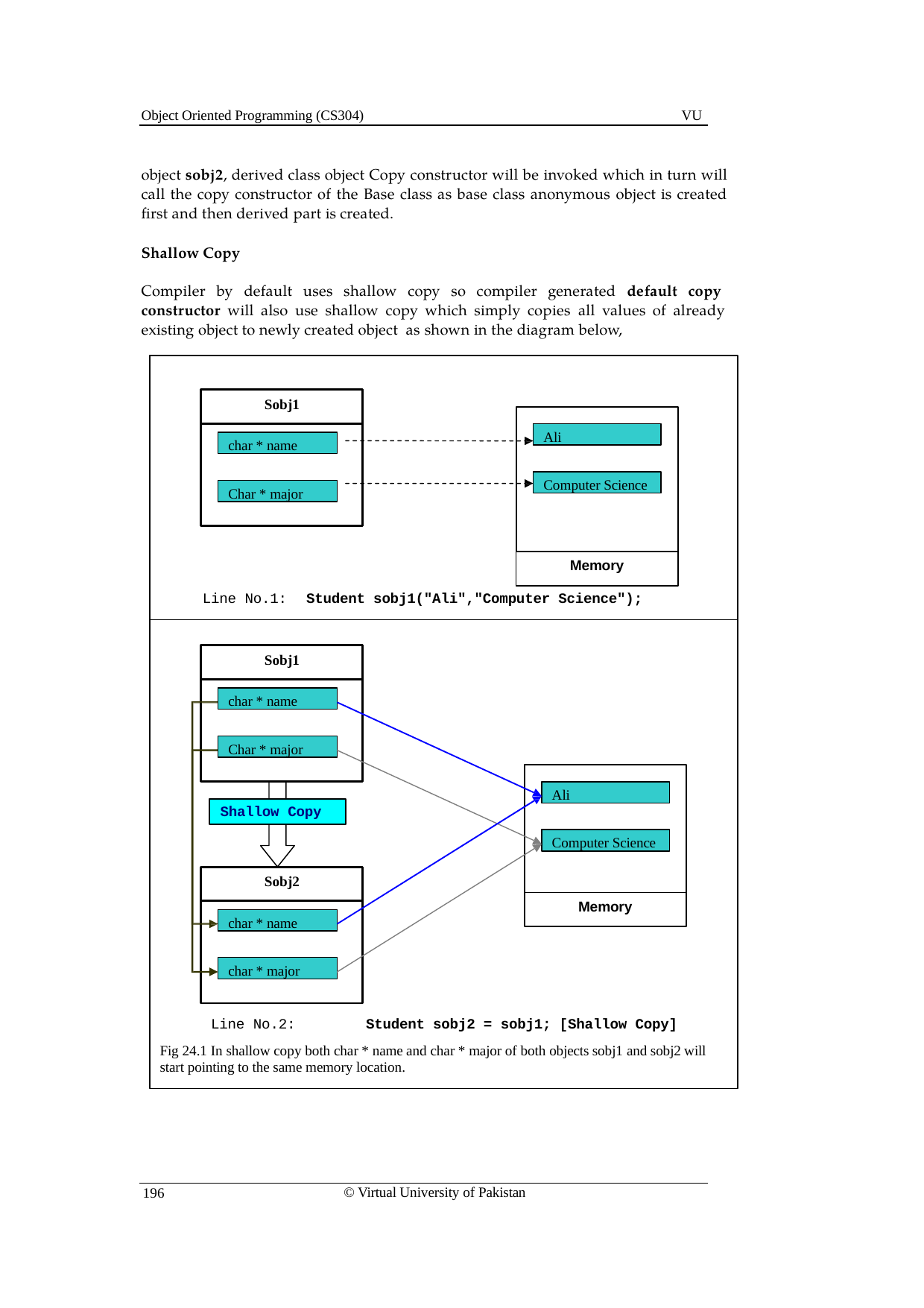

Object Oriented Programming (CS304)
VU

object sobj2, derived class object Copy constructor will be invoked which in turn will  call the copy constructor of the Base class as base class anonymous object is created  first and then derived part is created.

Shallow Copy

Compiler by default uses shallow copy so compiler generated default copy  constructor will also use shallow copy which simply copies all values of already  existing object to newly created object  as shown in the diagram below,

Sobj1

Ali

char * name

Computer Science

Char * major

Memory

Line No.1:	Student sobj1("Ali","Computer Science");

Sobj1

char * name

Char * major

Ali

Shallow Copy
Computer Science

Sobj2

Memory

char * name
char * major
Line No.2:	Student sobj2 = sobj1; [Shallow Copy]
Fig 24.1 In shallow copy both char * name and char * major of both objects sobj1 and sobj2 will  start pointing to the same memory location.
© Virtual University of Pakistan

196